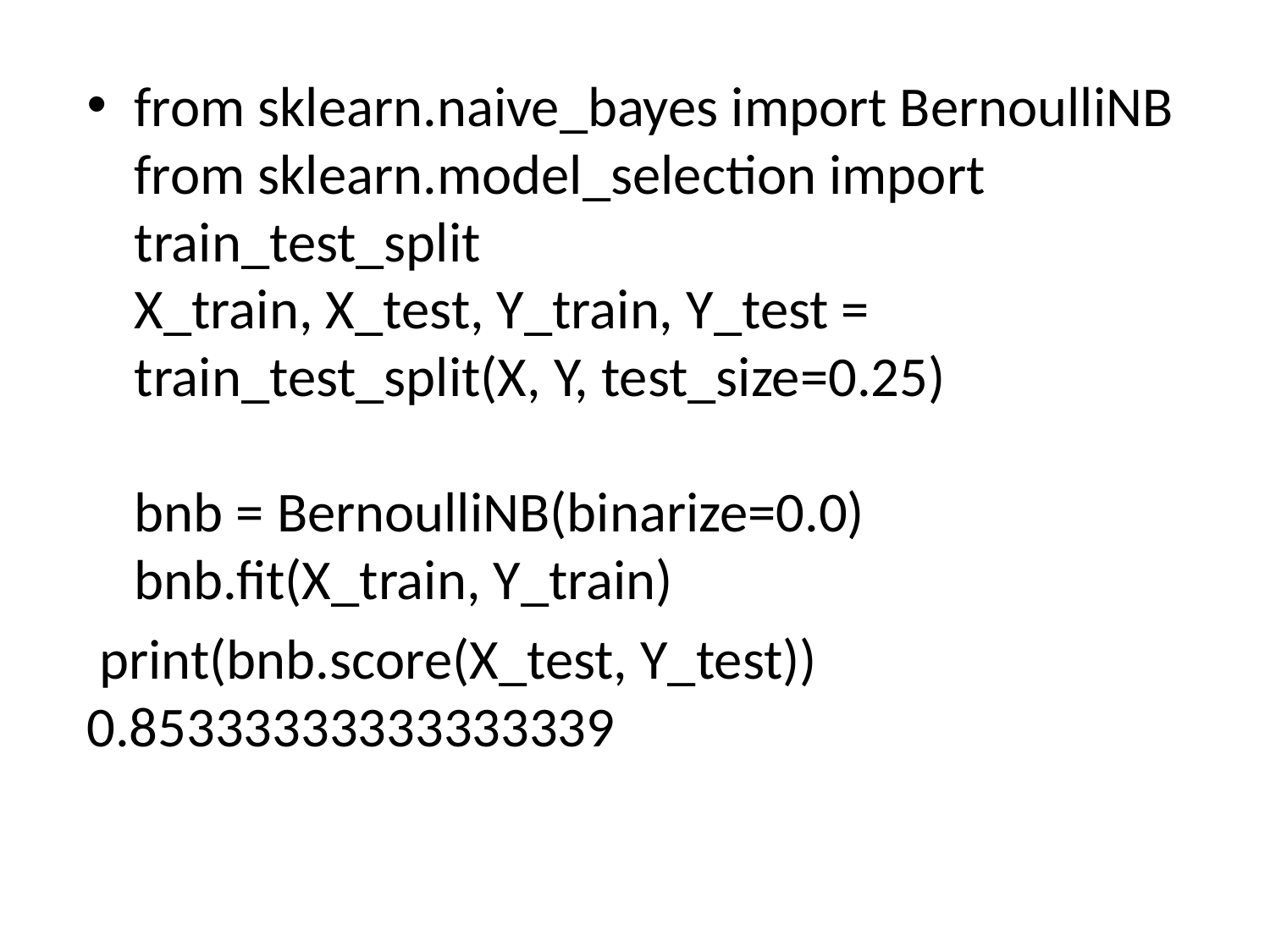

from sklearn.naive_bayes import BernoulliNB
from sklearn.model_selection import train_test_split
X_train, X_test, Y_train, Y_test = train_test_split(X, Y, test_size=0.25)
bnb = BernoulliNB(binarize=0.0)
bnb.fit(X_train, Y_train)
 print(bnb.score(X_test, Y_test))
0.85333333333333339